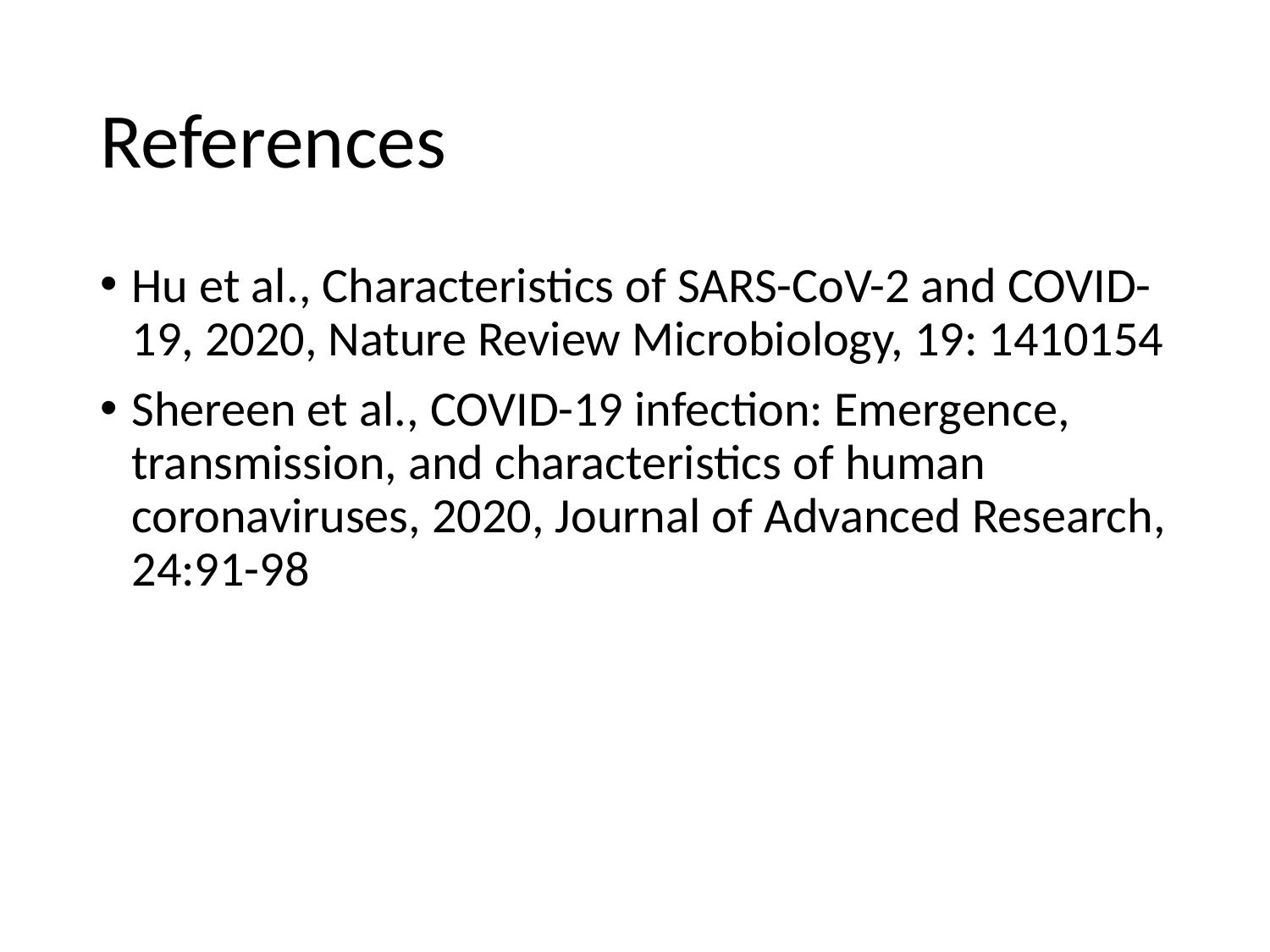

# References
Hu et al., Characteristics of SARS-CoV-2 and COVID-19, 2020, Nature Review Microbiology, 19: 1410154
Shereen et al., COVID-19 infection: Emergence, transmission, and characteristics of human coronaviruses, 2020, Journal of Advanced Research, 24:91-98